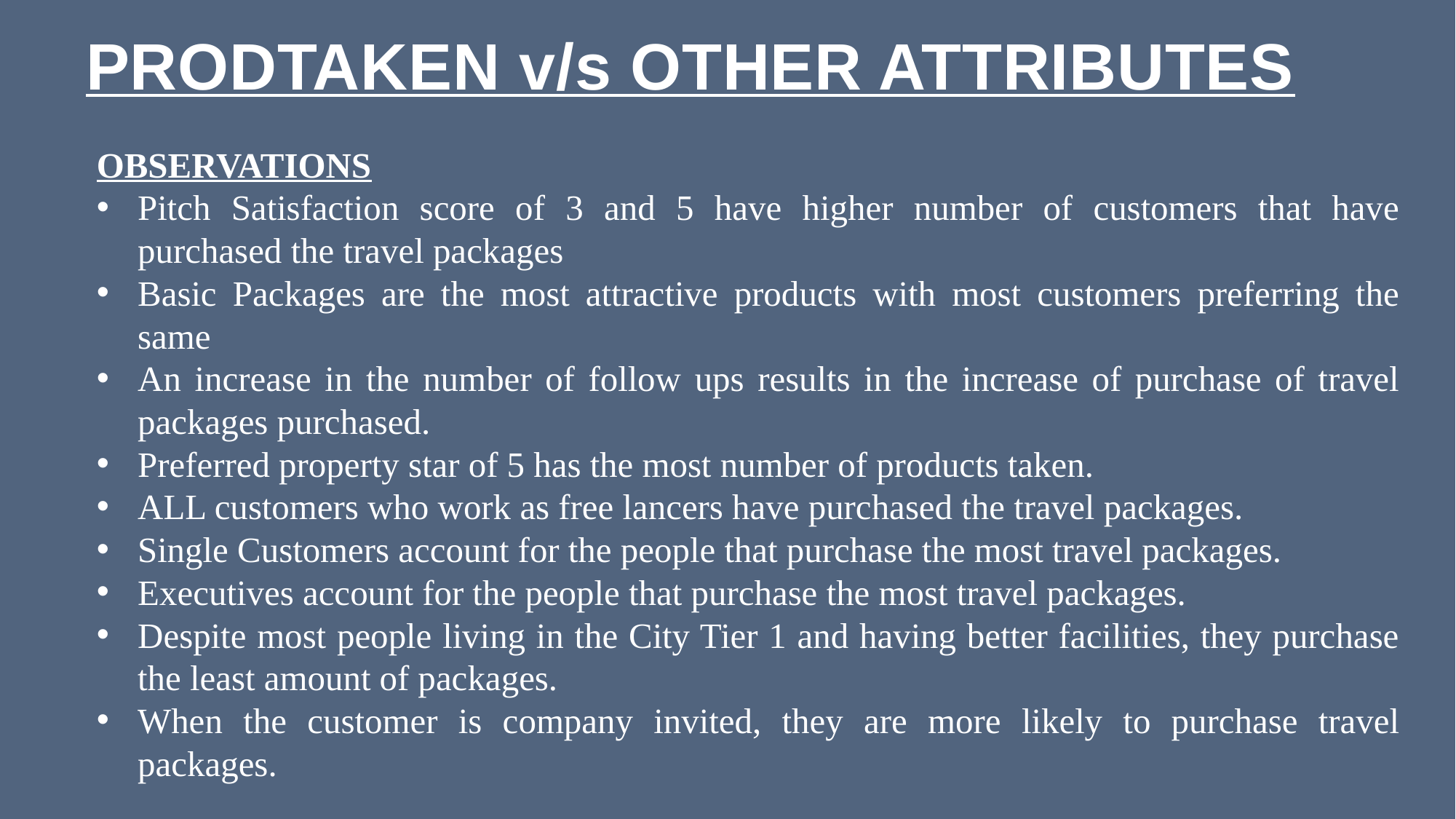

# PRODTAKEN v/s OTHER ATTRIBUTES
OBSERVATIONS
Pitch Satisfaction score of 3 and 5 have higher number of customers that have purchased the travel packages
Basic Packages are the most attractive products with most customers preferring the same
An increase in the number of follow ups results in the increase of purchase of travel packages purchased.
Preferred property star of 5 has the most number of products taken.
ALL customers who work as free lancers have purchased the travel packages.
Single Customers account for the people that purchase the most travel packages.
Executives account for the people that purchase the most travel packages.
Despite most people living in the City Tier 1 and having better facilities, they purchase the least amount of packages.
When the customer is company invited, they are more likely to purchase travel packages.